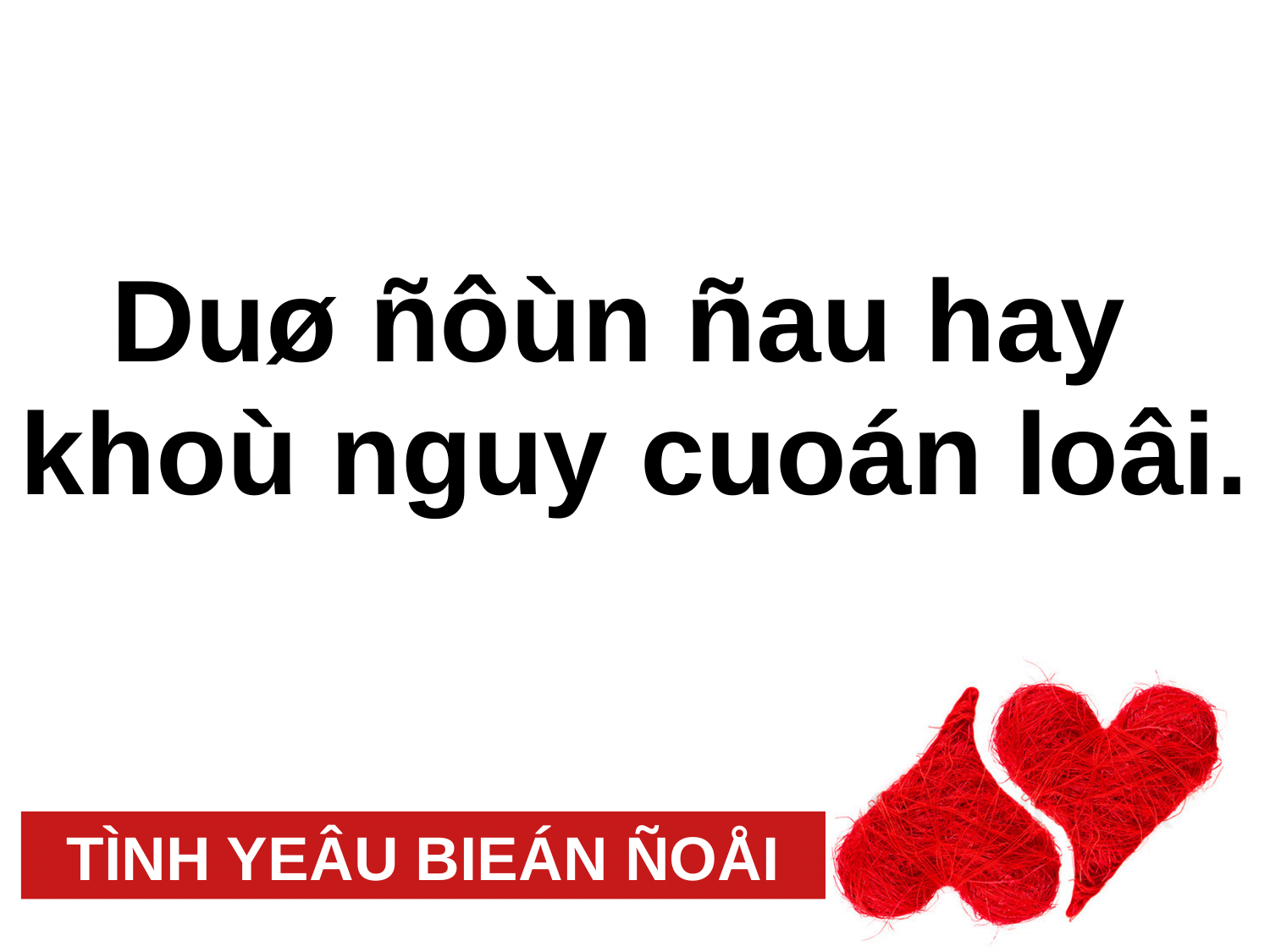

Duø ñôùn ñau hay
khoù nguy cuoán loâi.
TÌNH YEÂU BIEÁN ÑOÅI